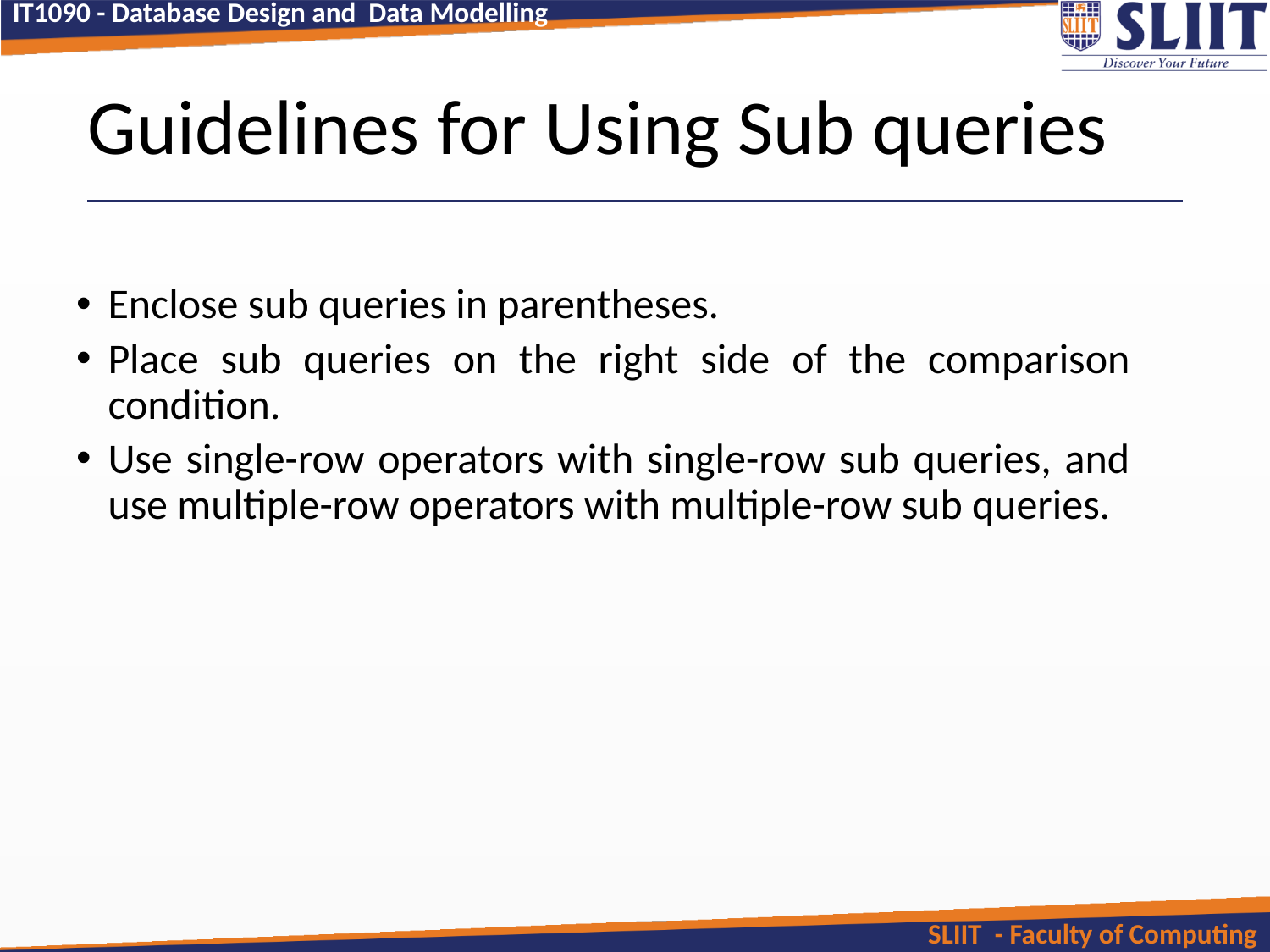

# Guidelines for Using Sub queries
Enclose sub queries in parentheses.
Place sub queries on the right side of the comparison condition.
Use single-row operators with single-row sub queries, and use multiple-row operators with multiple-row sub queries.